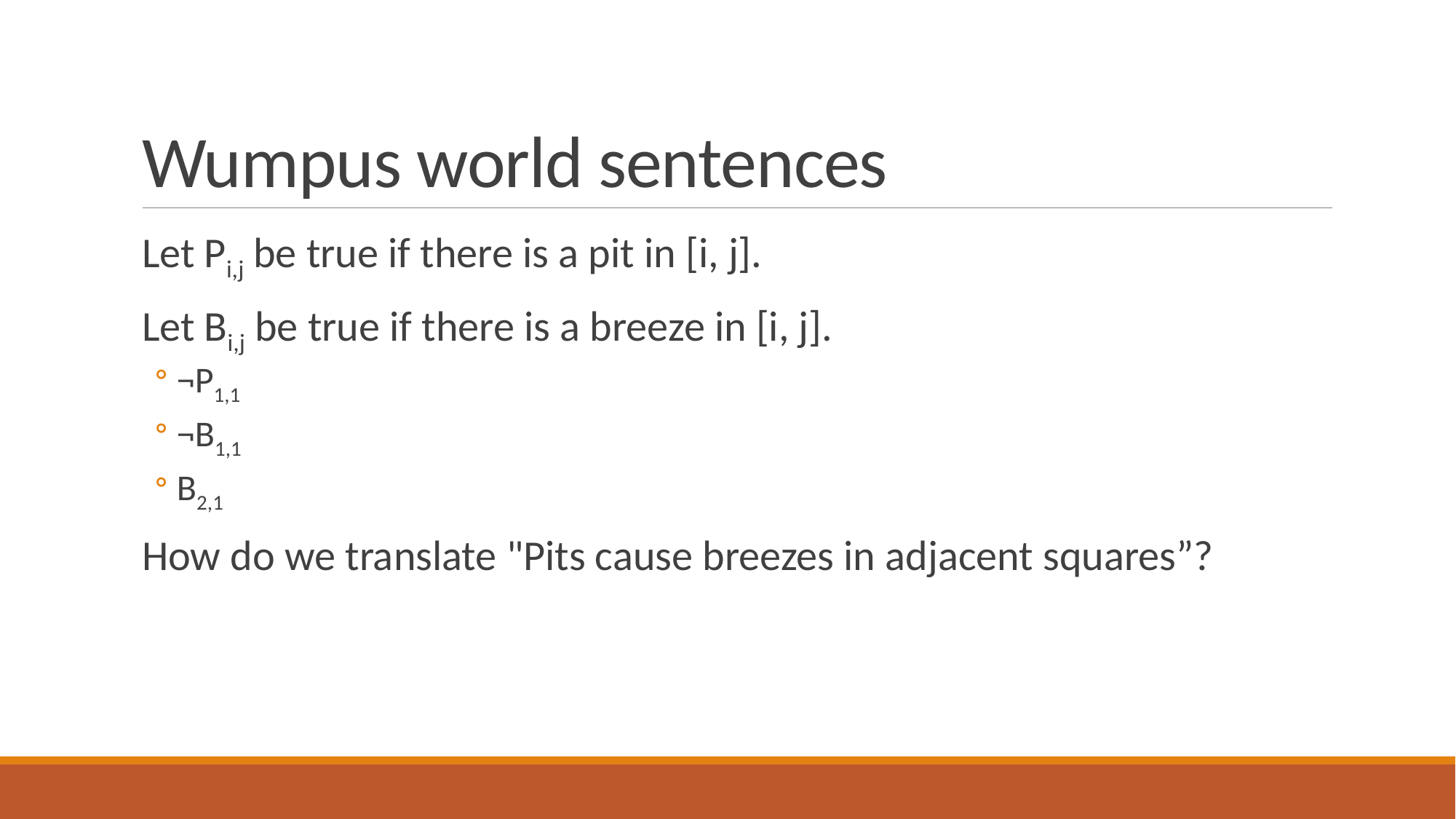

# Wumpus world sentences
Let Pi,j be true if there is a pit in [i, j].
Let Bi,j be true if there is a breeze in [i, j].
¬P1,1
¬B1,1
B2,1
How do we translate "Pits cause breezes in adjacent squares”?